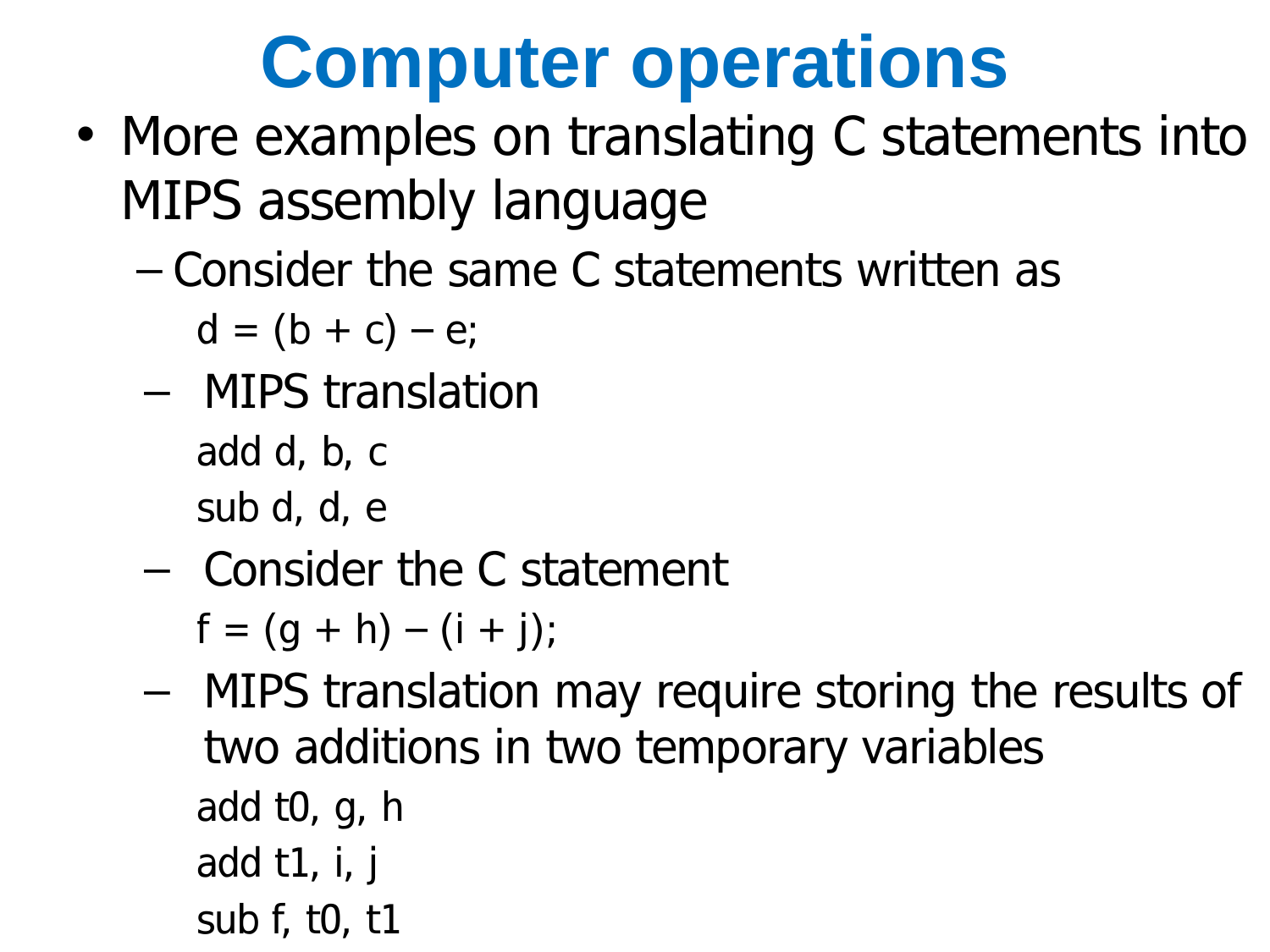

# Computer operations
More examples on translating C statements into MIPS assembly language
Consider the same C statements written as
d = (b + c) – e;
MIPS translation
add d, b, c
sub d, d, e
Consider the C statement
f = (g + h) – (i + j);
MIPS translation may require storing the results of two additions in two temporary variables
add t0, g, h
add t1, i, j
sub f, t0, t1